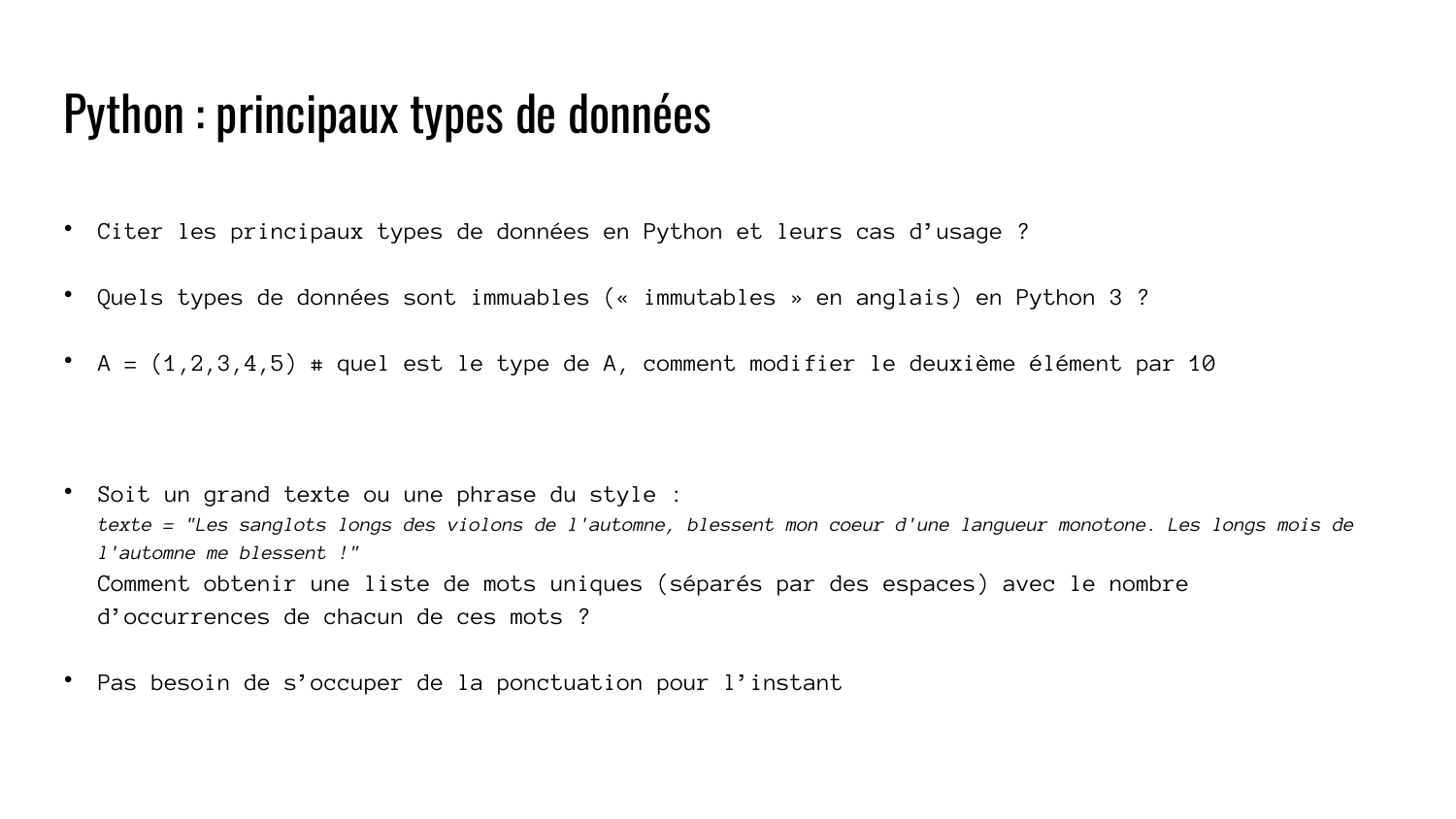

Python : principaux types de données
Citer les principaux types de données en Python et leurs cas d’usage ?
Quels types de données sont immuables (« immutables » en anglais) en Python 3 ?
A = (1,2,3,4,5) # quel est le type de A, comment modifier le deuxième élément par 10

Soit un grand texte ou une phrase du style :
texte = "Les sanglots longs des violons de l'automne, blessent mon coeur d'une langueur monotone. Les longs mois de l'automne me blessent !" 
Comment obtenir une liste de mots uniques (séparés par des espaces) avec le nombre d’occurrences de chacun de ces mots ?
Pas besoin de s’occuper de la ponctuation pour l’instant